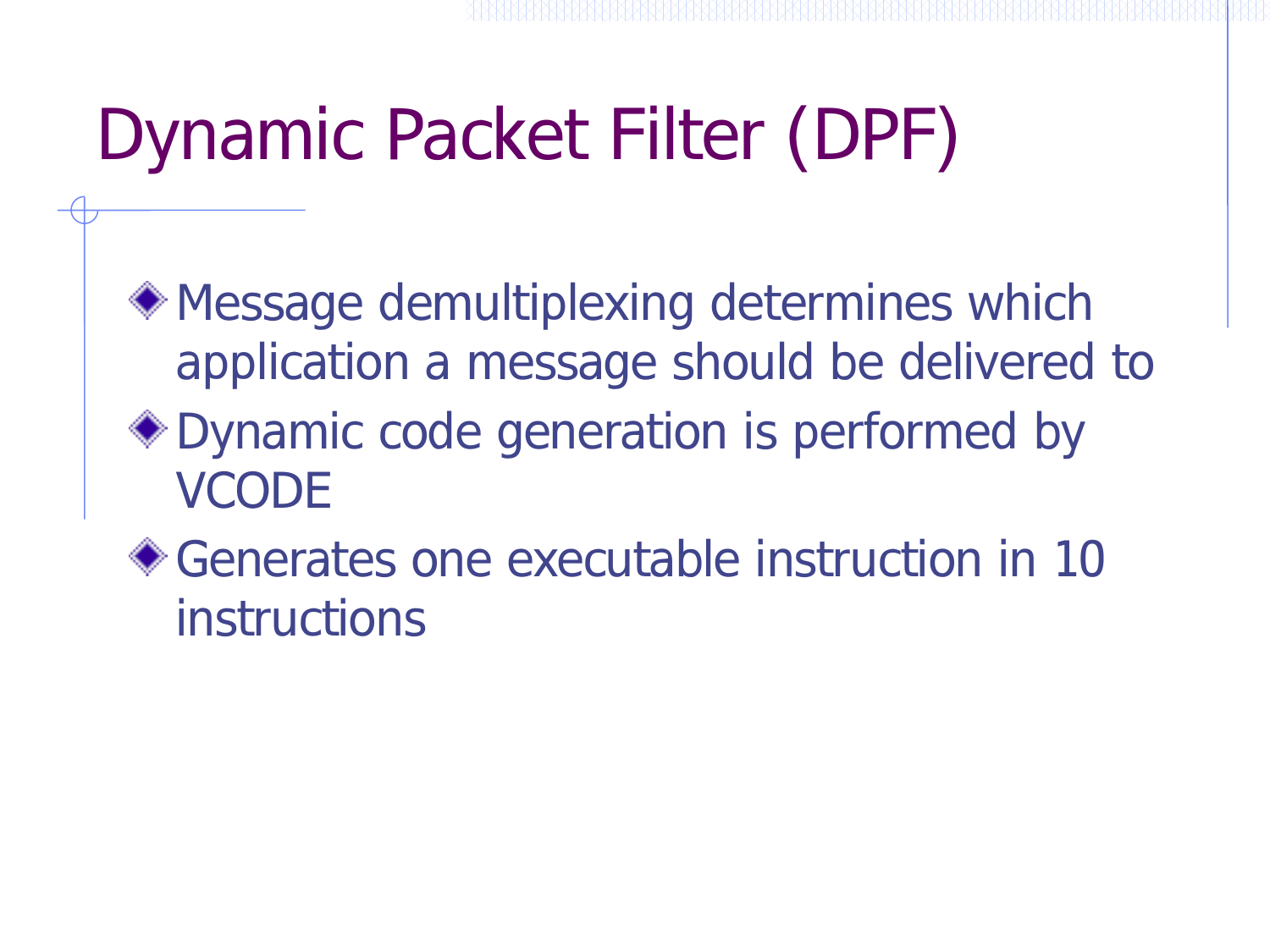

# Dynamic Packet Filter (DPF)
Message demultiplexing determines which application a message should be delivered to
Dynamic code generation is performed by VCODE
Generates one executable instruction in 10 instructions